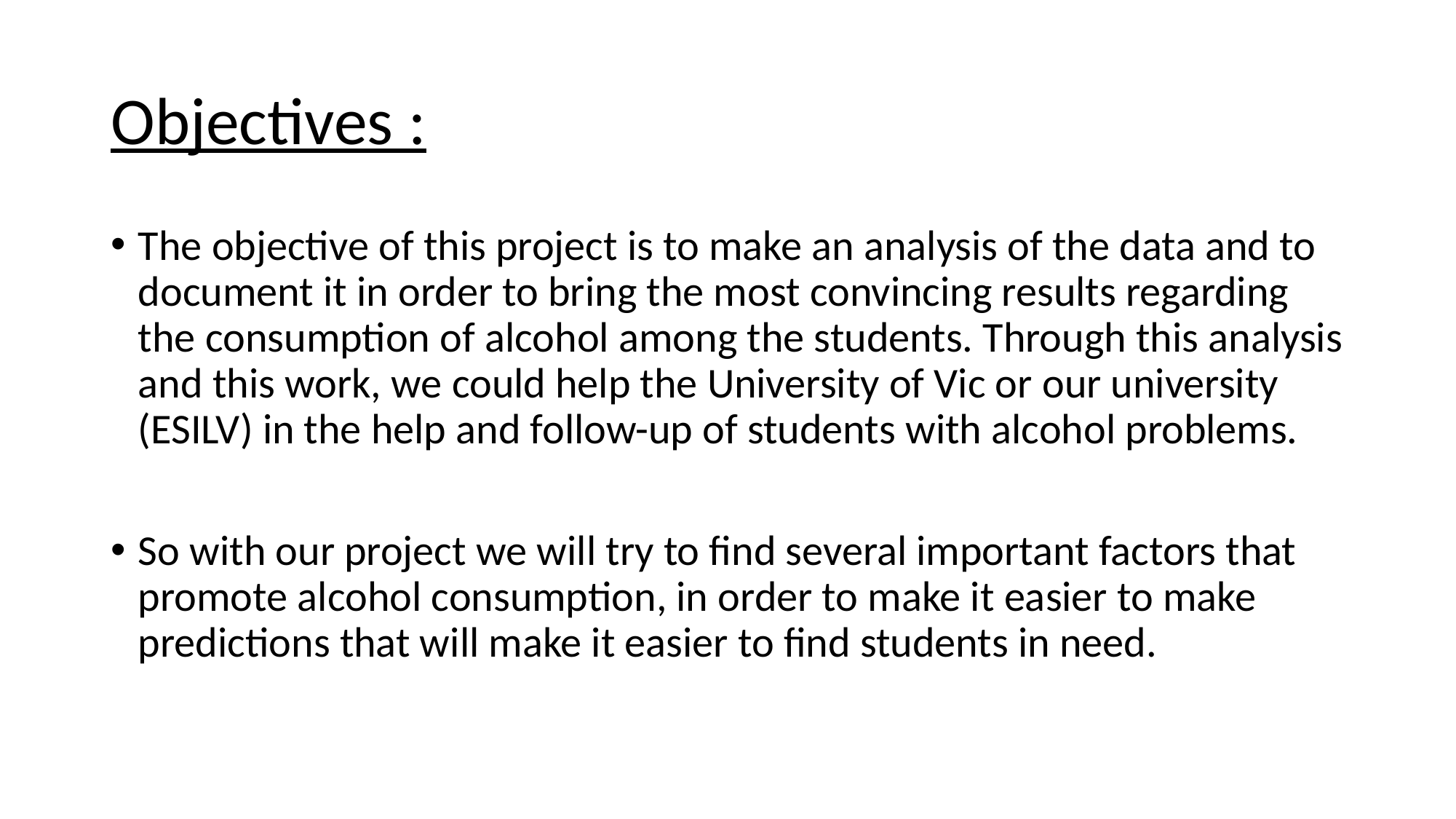

# Objectives :
The objective of this project is to make an analysis of the data and to document it in order to bring the most convincing results regarding the consumption of alcohol among the students. Through this analysis and this work, we could help the University of Vic or our university (ESILV) in the help and follow-up of students with alcohol problems.

So with our project we will try to find several important factors that promote alcohol consumption, in order to make it easier to make predictions that will make it easier to find students in need.